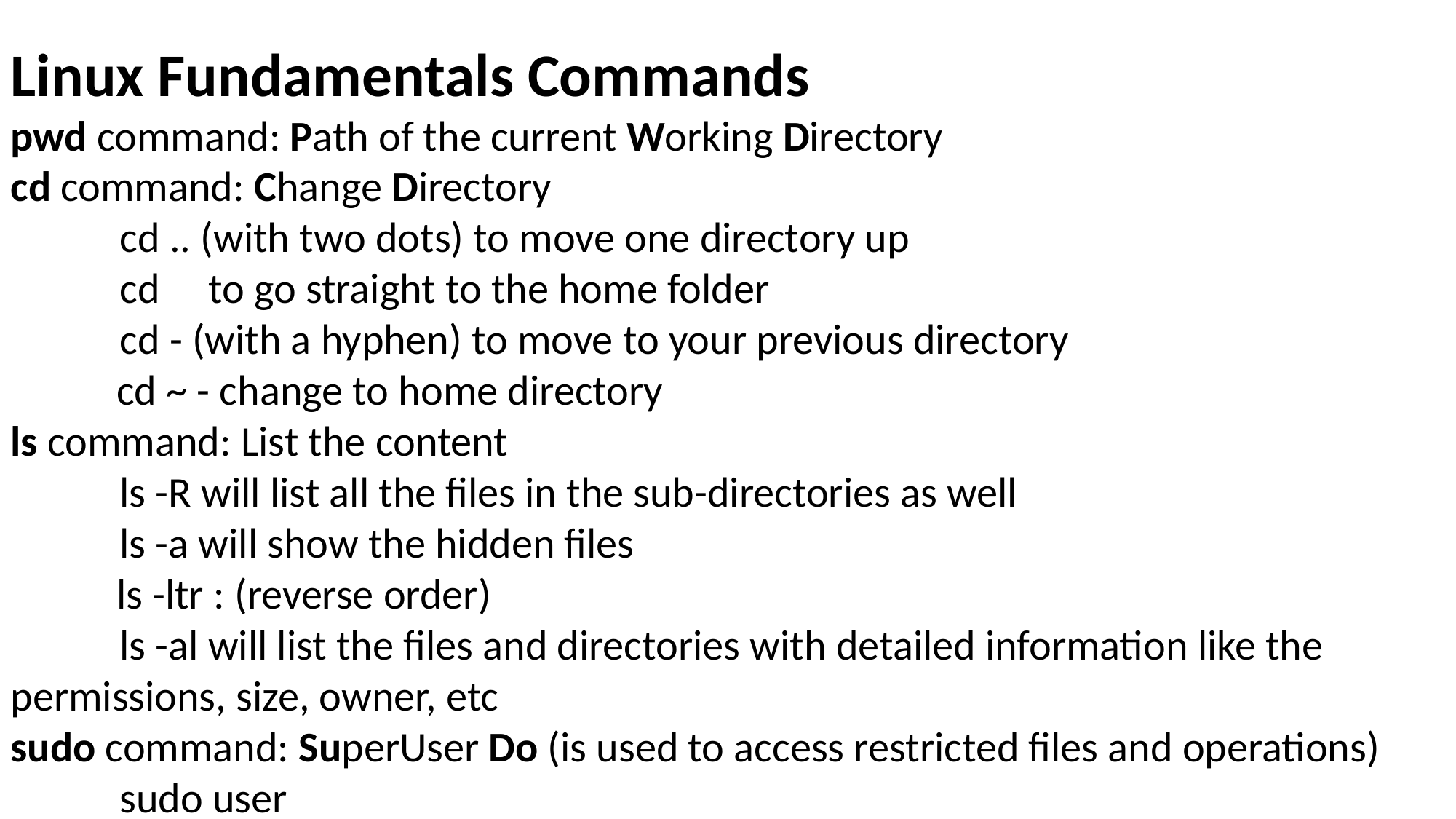

Linux Fundamentals Commands
pwd command: Path of the current Working Directory
cd command: Change Directory
	cd .. (with two dots) to move one directory up
	cd     to go straight to the home folder
	cd - (with a hyphen) to move to your previous directory
           cd ~ - change to home directory
ls command: List the content
	ls -R will list all the files in the sub-directories as well
	ls -a will show the hidden files
           ls -ltr : (reverse order)
	ls -al will list the files and directories with detailed information like the permissions, size, owner, etc
sudo command: SuperUser Do (is used to access restricted files and operations)
	sudo user